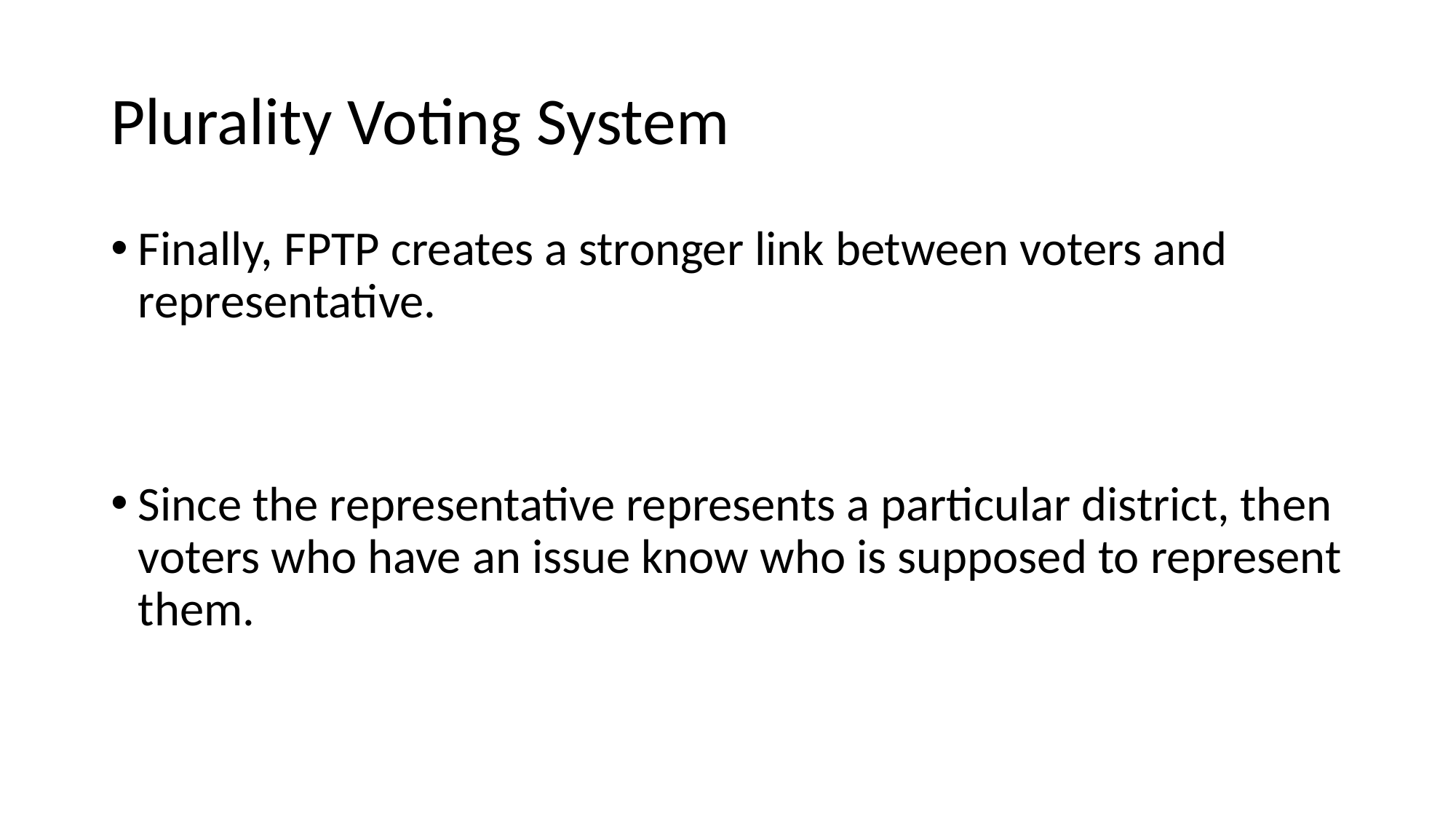

# Plurality Voting System
Finally, FPTP creates a stronger link between voters and representative.

Since the representative represents a particular district, then voters who have an issue know who is supposed to represent them.